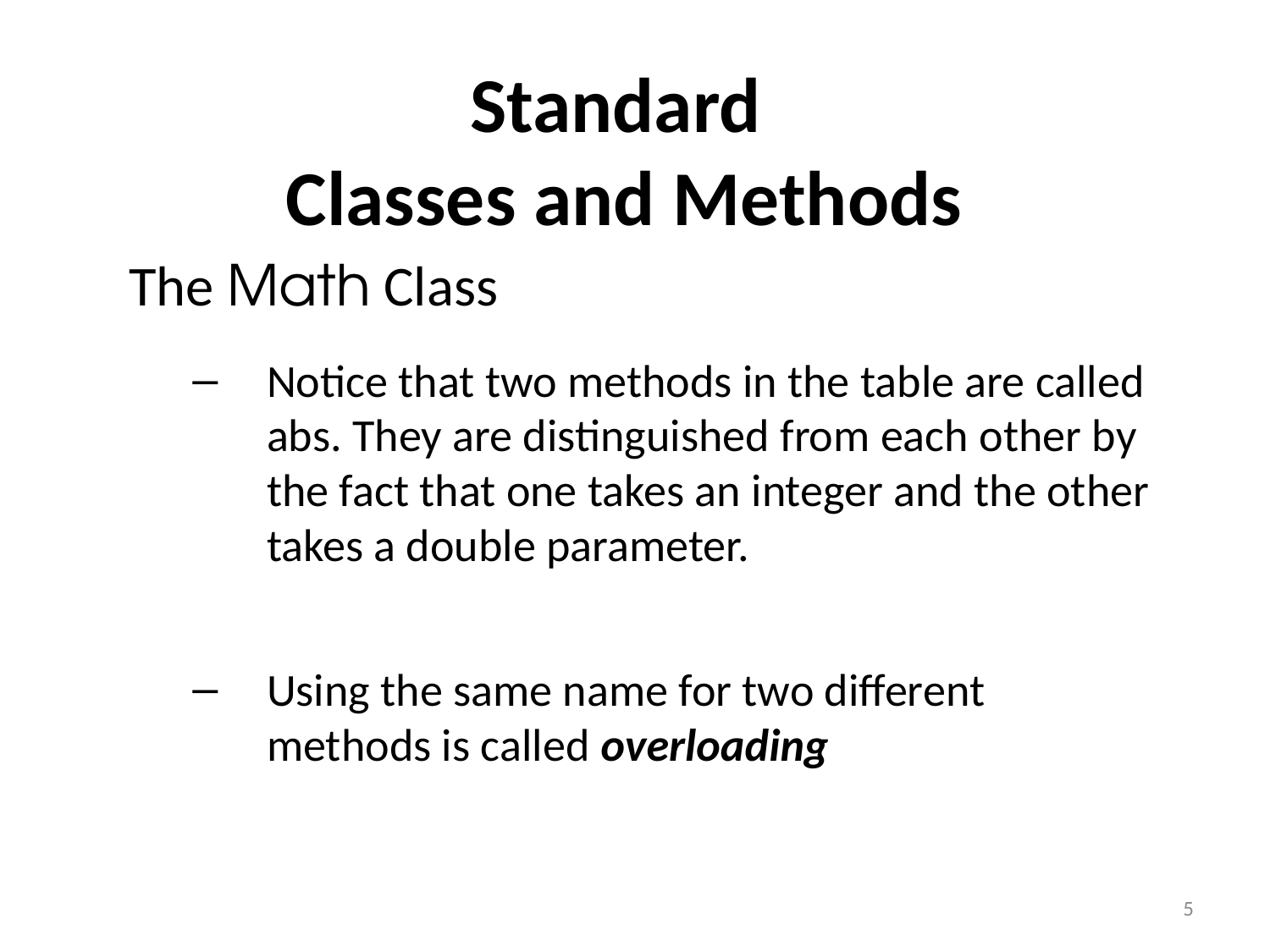

# Standard Classes and Methods
The Math Class

Notice that two methods in the table are called abs. They are distinguished from each other by the fact that one takes an integer and the other takes a double parameter.

Using the same name for two different methods is called overloading
5